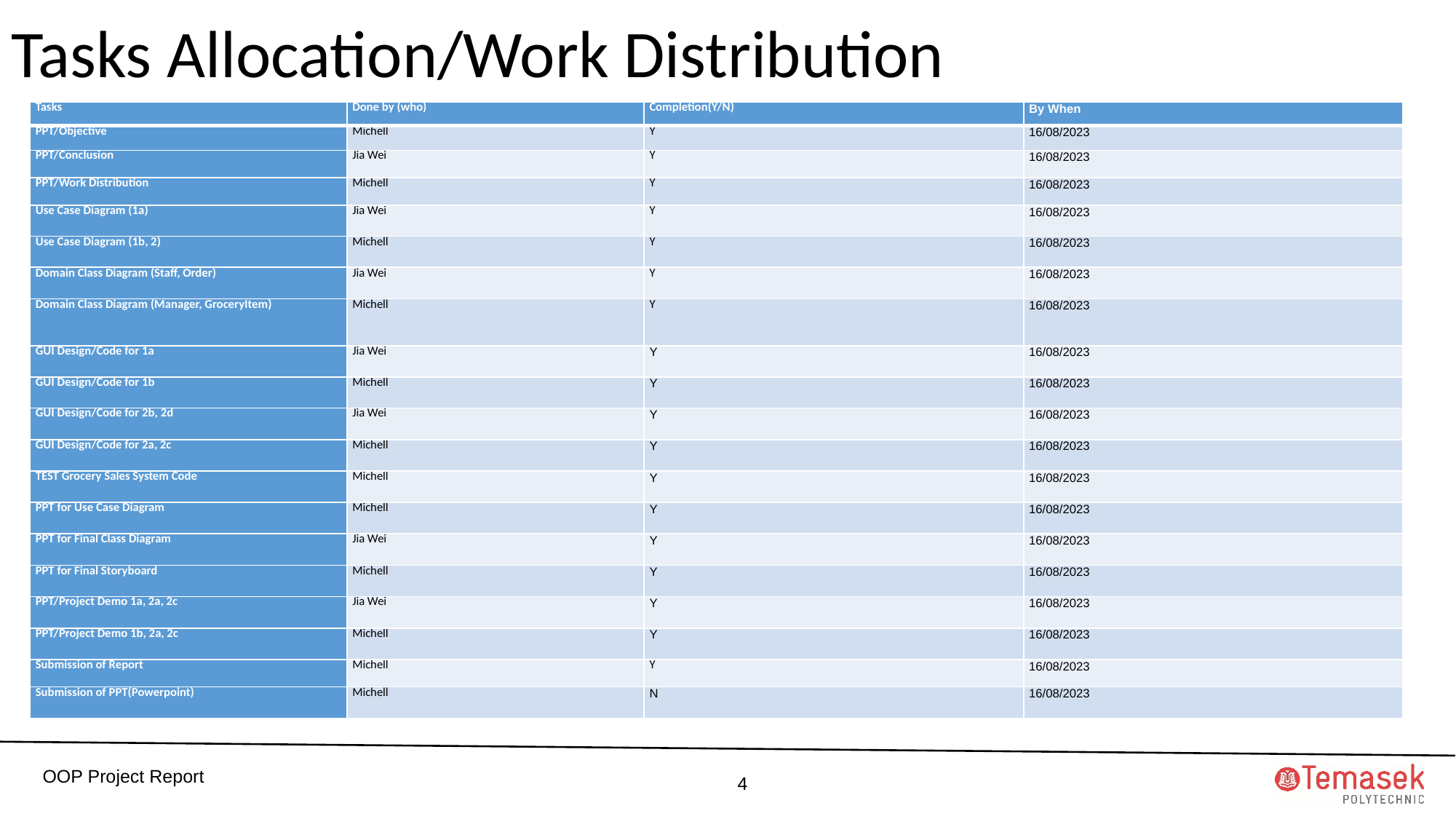

# Tasks Allocation/Work Distribution
| Tasks | Done by (who) | Completion(Y/N) | By When |
| --- | --- | --- | --- |
| PPT/Objective | Michell | Y | 16/08/2023 |
| PPT/Conclusion | Jia Wei | Y | 16/08/2023 |
| PPT/Work Distribution | Michell | Y | 16/08/2023 |
| Use Case Diagram (1a) | Jia Wei | Y | 16/08/2023 |
| Use Case Diagram (1b, 2) | Michell | Y | 16/08/2023 |
| Domain Class Diagram (Staff, Order) | Jia Wei | Y | 16/08/2023 |
| Domain Class Diagram (Manager, GroceryItem) | Michell | Y | 16/08/2023 |
| GUI Design/Code for 1a | Jia Wei | Y | 16/08/2023 |
| GUI Design/Code for 1b | Michell | Y | 16/08/2023 |
| GUI Design/Code for 2b, 2d | Jia Wei | Y | 16/08/2023 |
| GUI Design/Code for 2a, 2c | Michell | Y | 16/08/2023 |
| TEST Grocery Sales System Code | Michell | Y | 16/08/2023 |
| PPT for Use Case Diagram | Michell | Y | 16/08/2023 |
| PPT for Final Class Diagram | Jia Wei | Y | 16/08/2023 |
| PPT for Final Storyboard | Michell | Y | 16/08/2023 |
| PPT/Project Demo 1a, 2a, 2c | Jia Wei | Y | 16/08/2023 |
| PPT/Project Demo 1b, 2a, 2c | Michell | Y | 16/08/2023 |
| Submission of Report | Michell | Y | 16/08/2023 |
| Submission of PPT(Powerpoint) | Michell | N | 16/08/2023 |